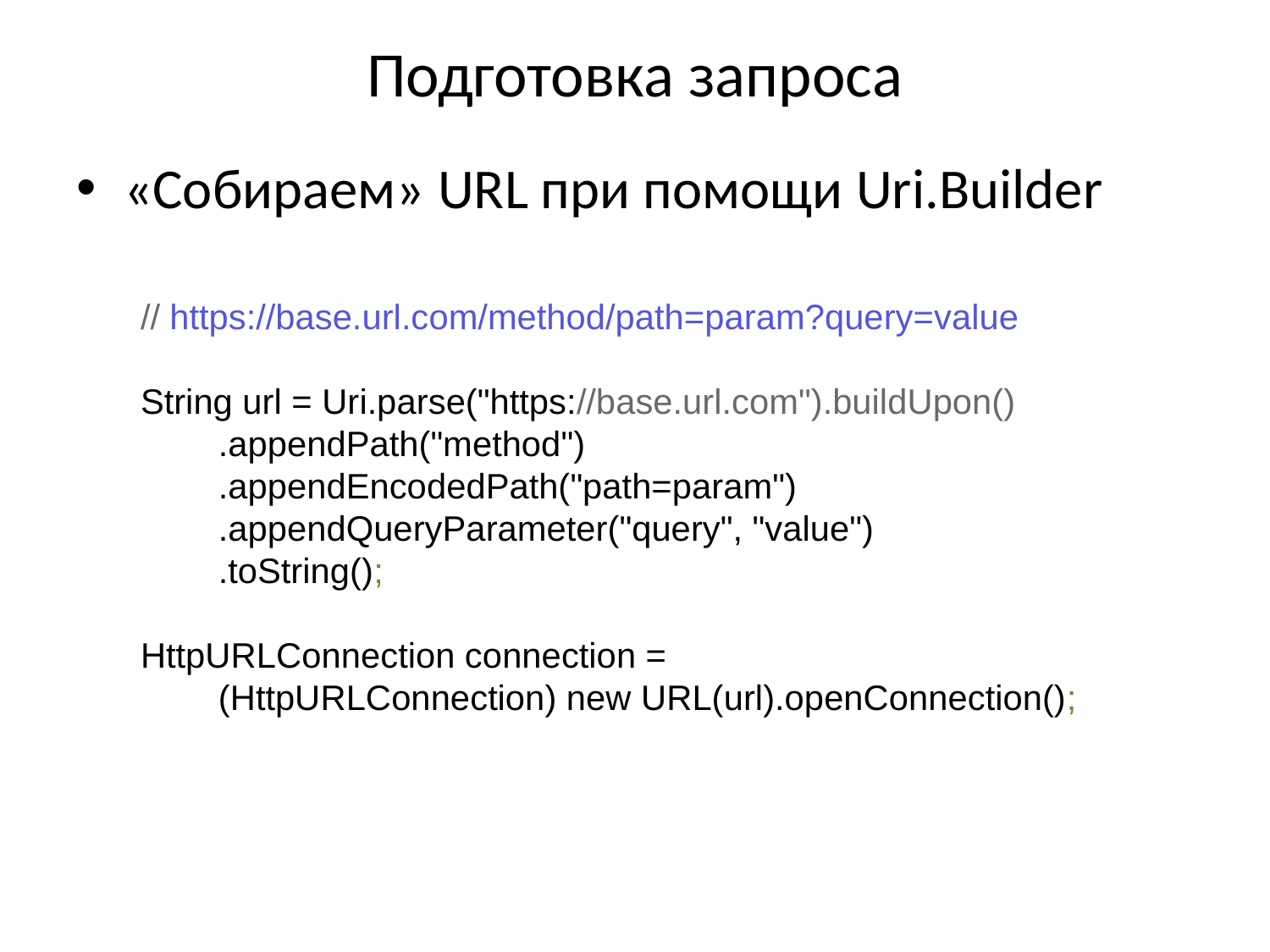

# Подготовка запроса
«Собираем» URL при помощи Uri.Builder

// https://base.url.com/method/path=param?query=value

String url = Uri.parse("https://base.url.com").buildUpon()
        .appendPath("method")
        .appendEncodedPath("path=param")
        .appendQueryParameter("query", "value")
        .toString();

HttpURLConnection connection =
        (HttpURLConnection) new URL(url).openConnection();